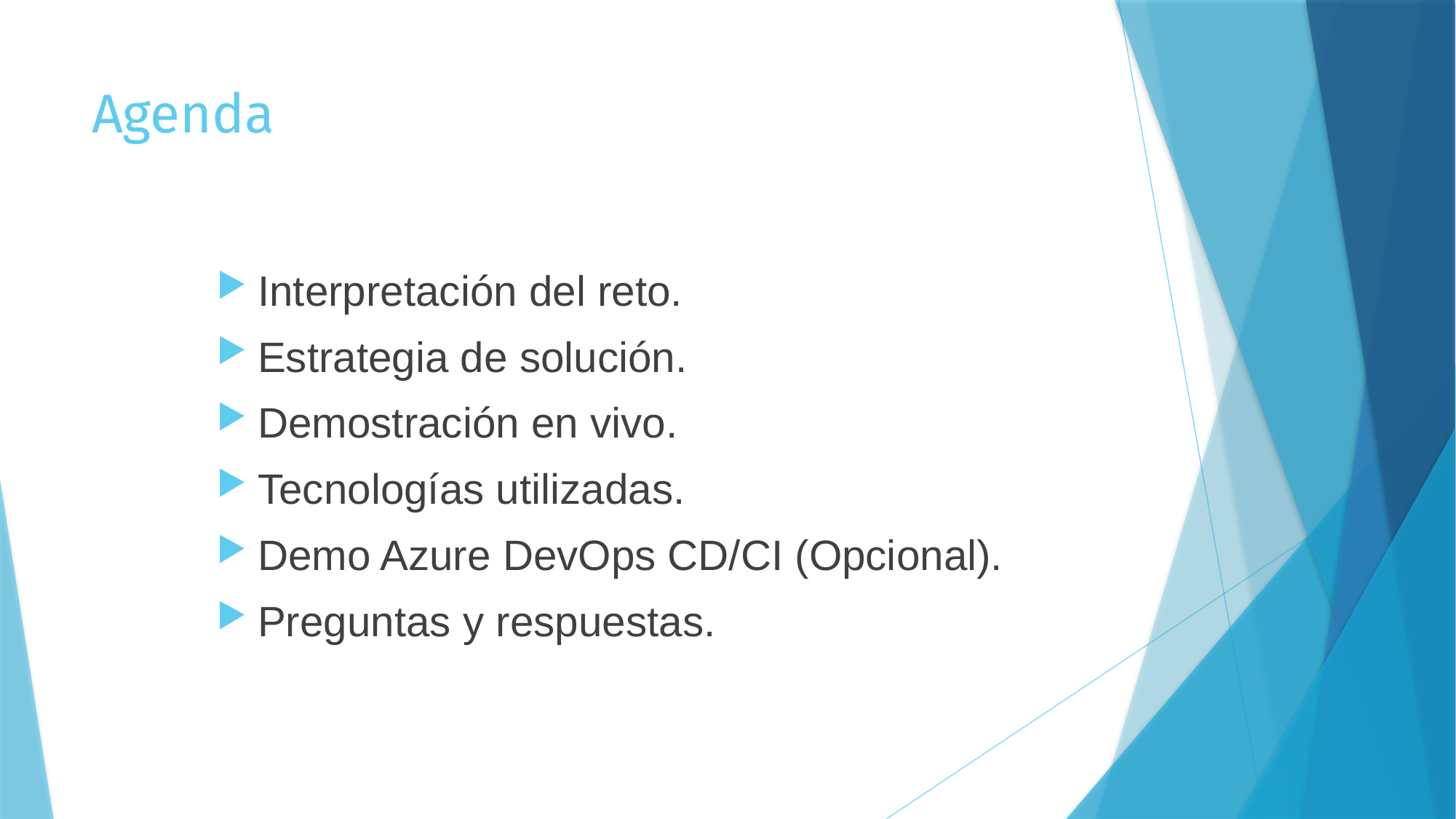

# Agenda
Interpretación del reto.
Estrategia de solución.
Demostración en vivo.
Tecnologías utilizadas.
Demo Azure DevOps CD/CI (Opcional).
Preguntas y respuestas.